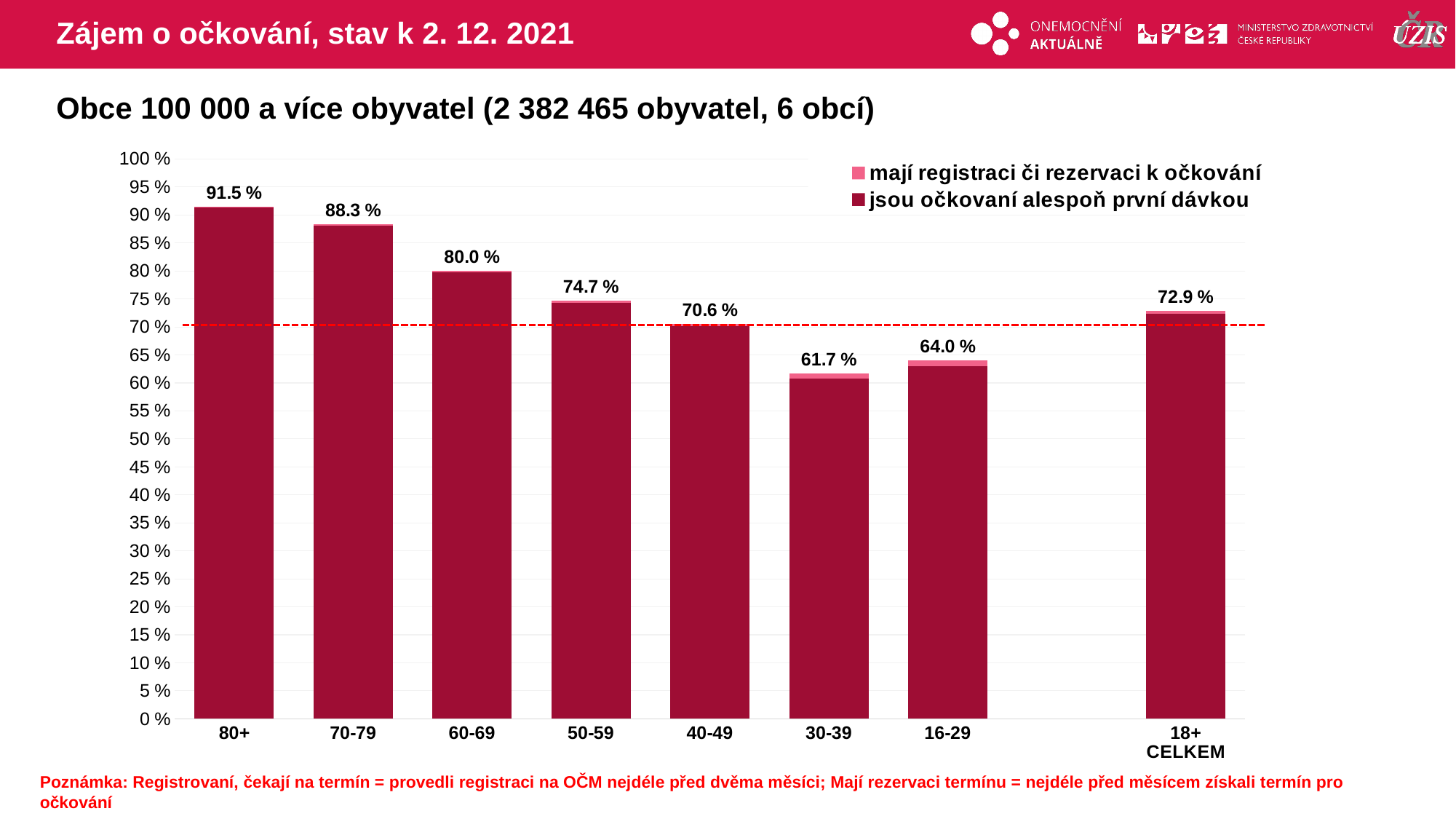

# Zájem o očkování, stav k 2. 12. 2021
Obce 100 000 a více obyvatel (2 382 465 obyvatel, 6 obcí)

### Chart

| Category | mají registraci či rezervaci k očkování | jsou očkovaní alespoň první dávkou |
|---|---|---|
| 80+ | 91.48153 | 91.2893851 |
| 70-79 | 88.32074 | 88.1375789 |
| 60-69 | 80.00182 | 79.7917045 |
| 50-59 | 74.67226 | 74.3473057 |
| 40-49 | 70.56642 | 70.0928525 |
| 30-39 | 61.67812 | 60.8390356 |
| 16-29 | 64.01661 | 62.9419907 |
|  | None | None |
| 18+ CELKEM | 72.85609 | 72.3431164 |
Poznámka: Registrovaní, čekají na termín = provedli registraci na OČM nejdéle před dvěma měsíci; Mají rezervaci termínu = nejdéle před měsícem získali termín pro očkování